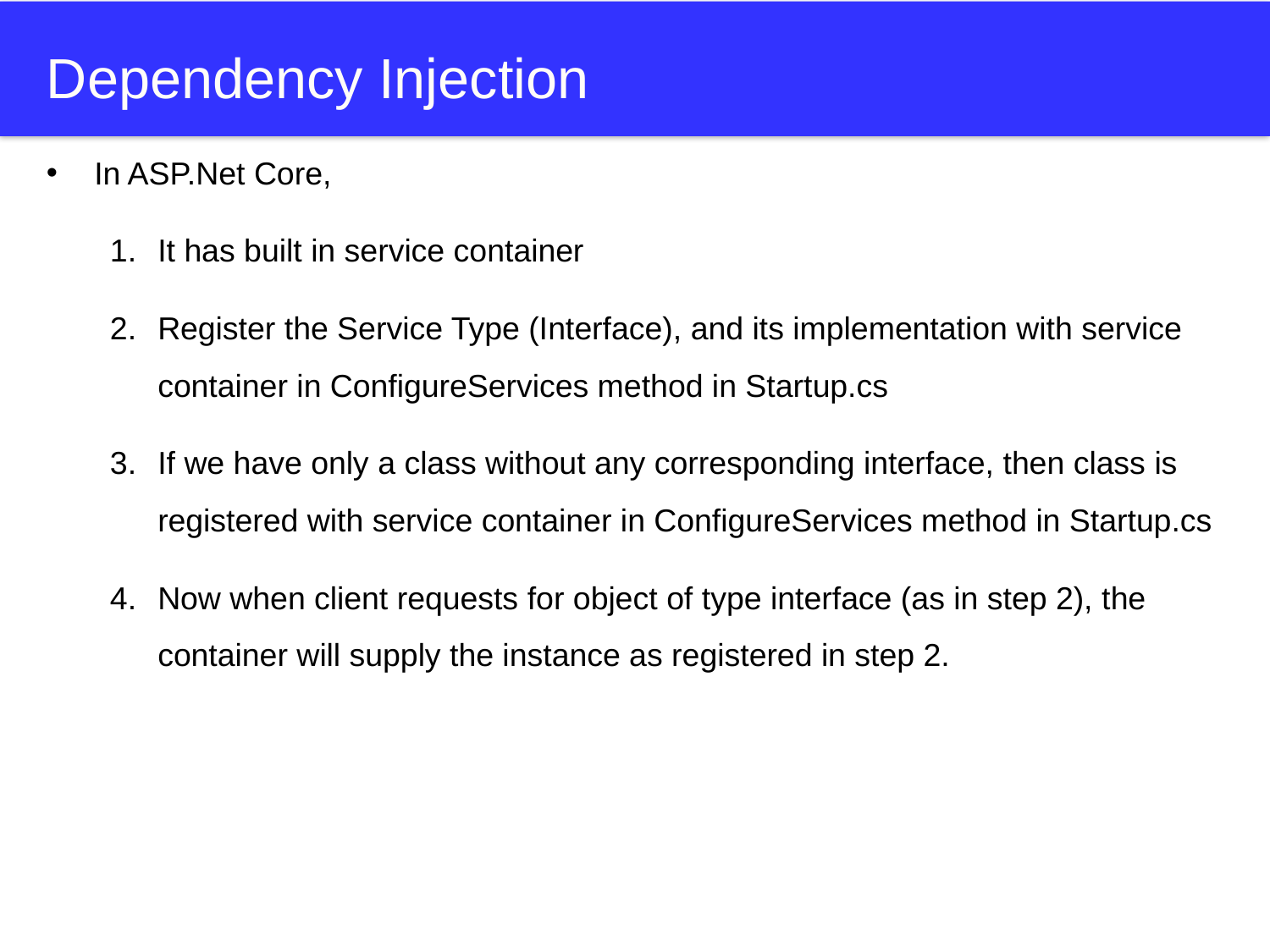

# Dependency Injection
In ASP.Net Core,
It has built in service container
Register the Service Type (Interface), and its implementation with service container in ConfigureServices method in Startup.cs
If we have only a class without any corresponding interface, then class is registered with service container in ConfigureServices method in Startup.cs
Now when client requests for object of type interface (as in step 2), the container will supply the instance as registered in step 2.